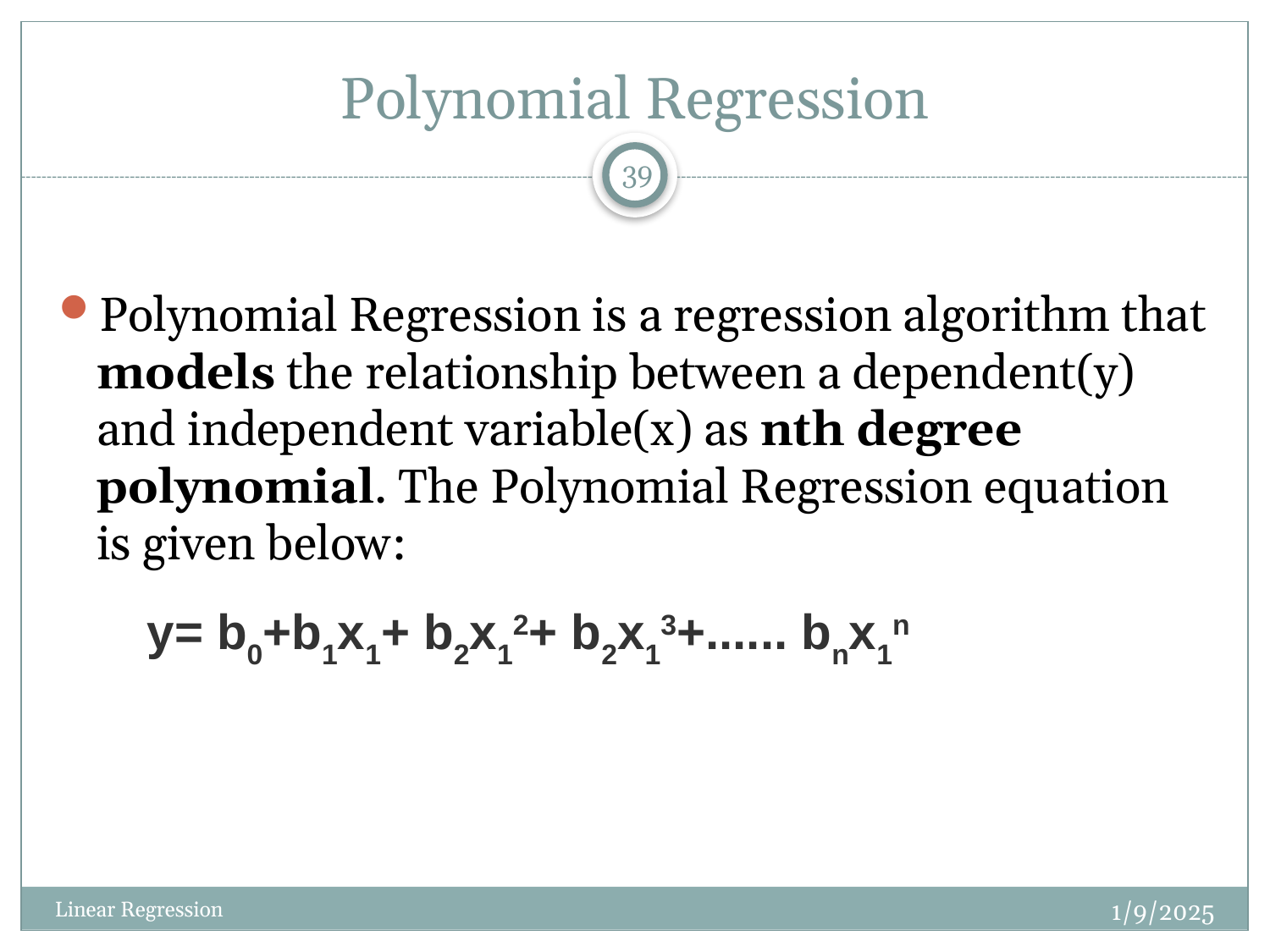

# Polynomial Regression
39

Polynomial Regression is a regression algorithm that models the relationship between a dependent(y) and independent variable(x) as nth degree polynomial. The Polynomial Regression equation is given below:

y= b0+b1x1+ b2x12+ b2x13+...... bnx1n
1/9/2025
Linear Regression